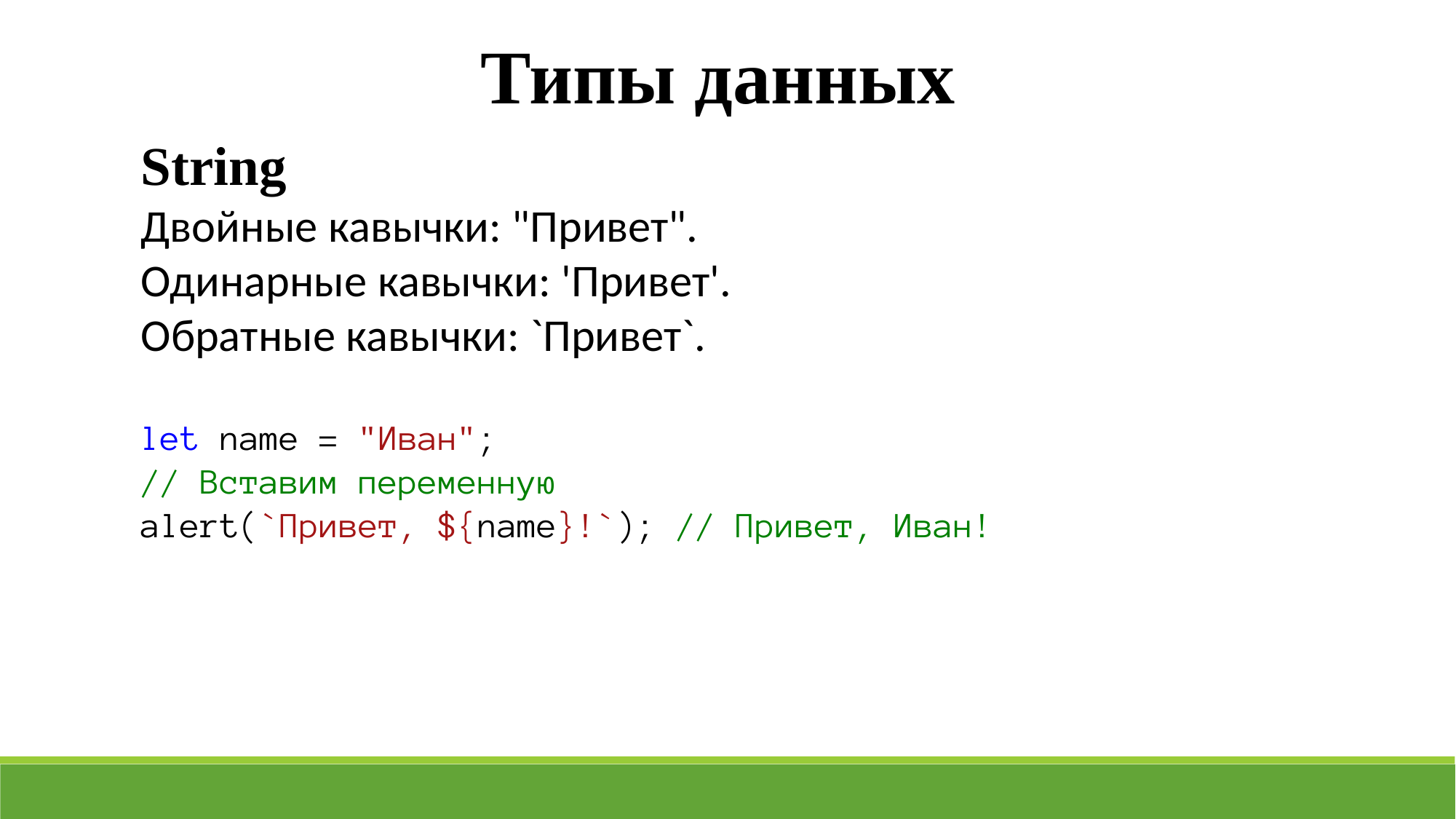

Типы данных
String
Двойные кавычки: "Привет".
Одинарные кавычки: 'Привет'.
Обратные кавычки: `Привет`.

let name = "Иван";
// Вставим переменную
alert(`Привет, ${name}!`); // Привет, Иван!